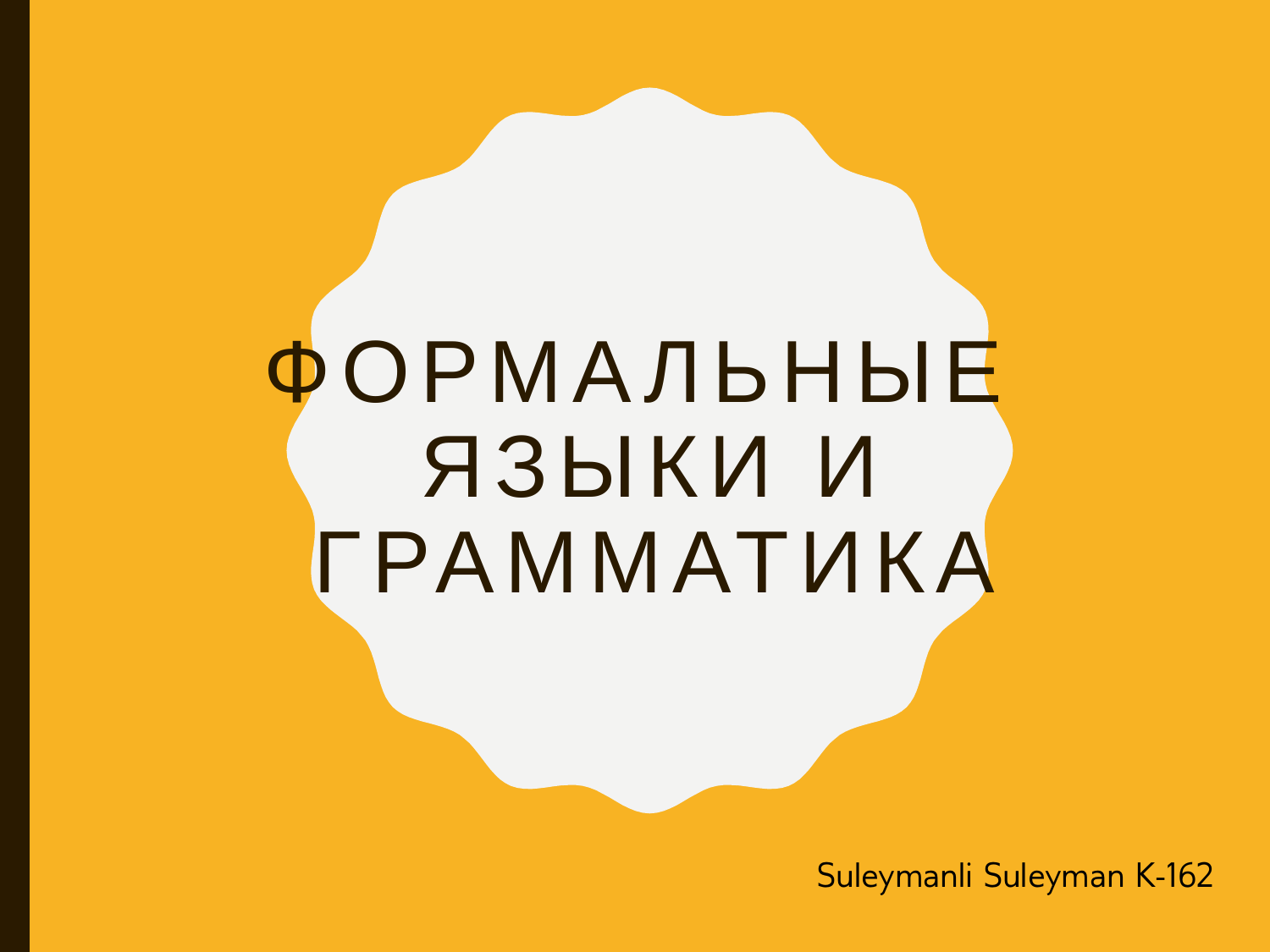

# формальные языки и грамматика
Suleymanli Suleyman K-162